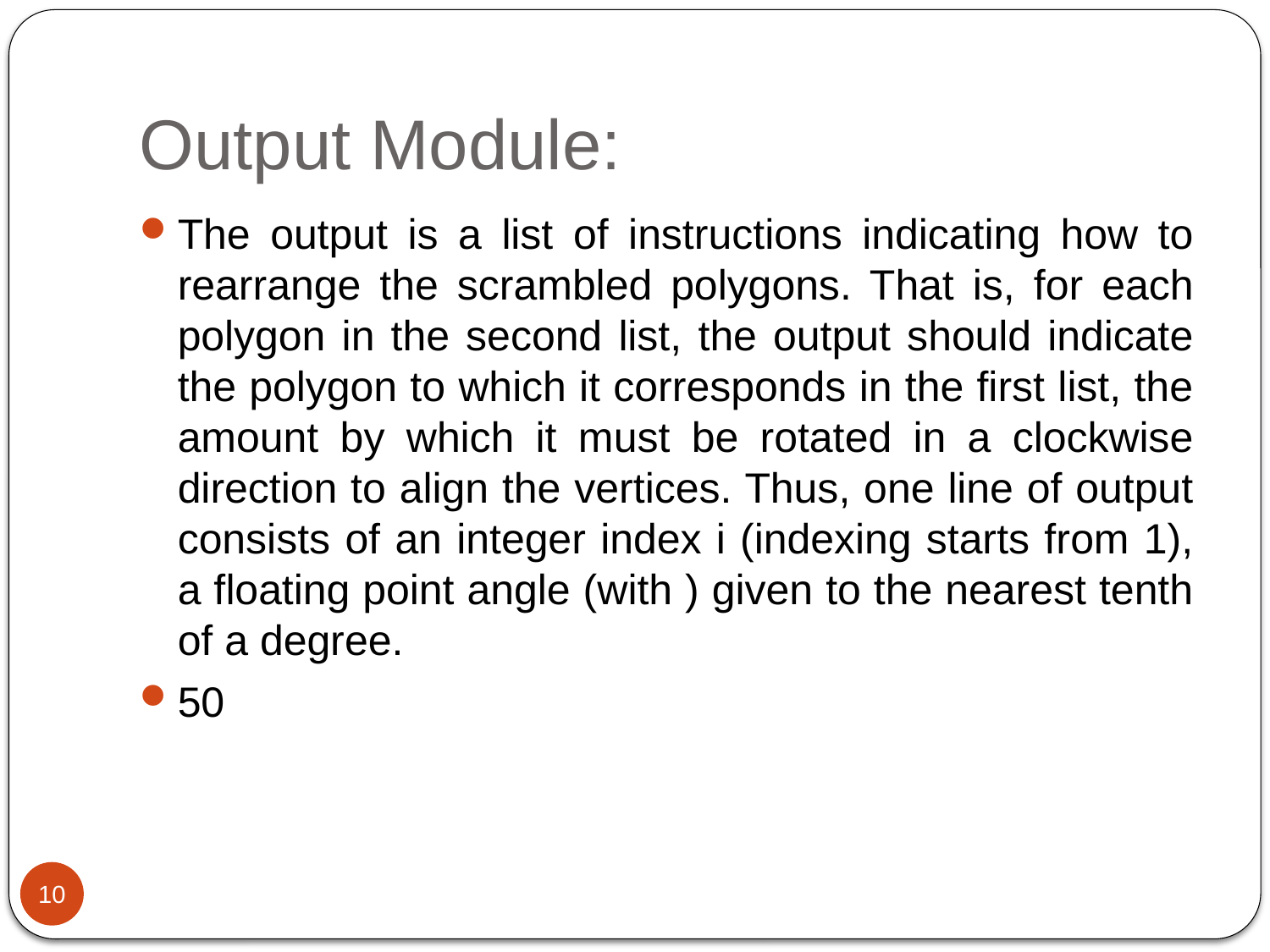

# Output Module:
The output is a list of instructions indicating how to rearrange the scrambled polygons. That is, for each polygon in the second list, the output should indicate the polygon to which it corresponds in the first list, the amount by which it must be rotated in a clockwise direction to align the vertices. Thus, one line of output consists of an integer index i (indexing starts from 1), a floating point angle (with ) given to the nearest tenth of a degree.
50

10